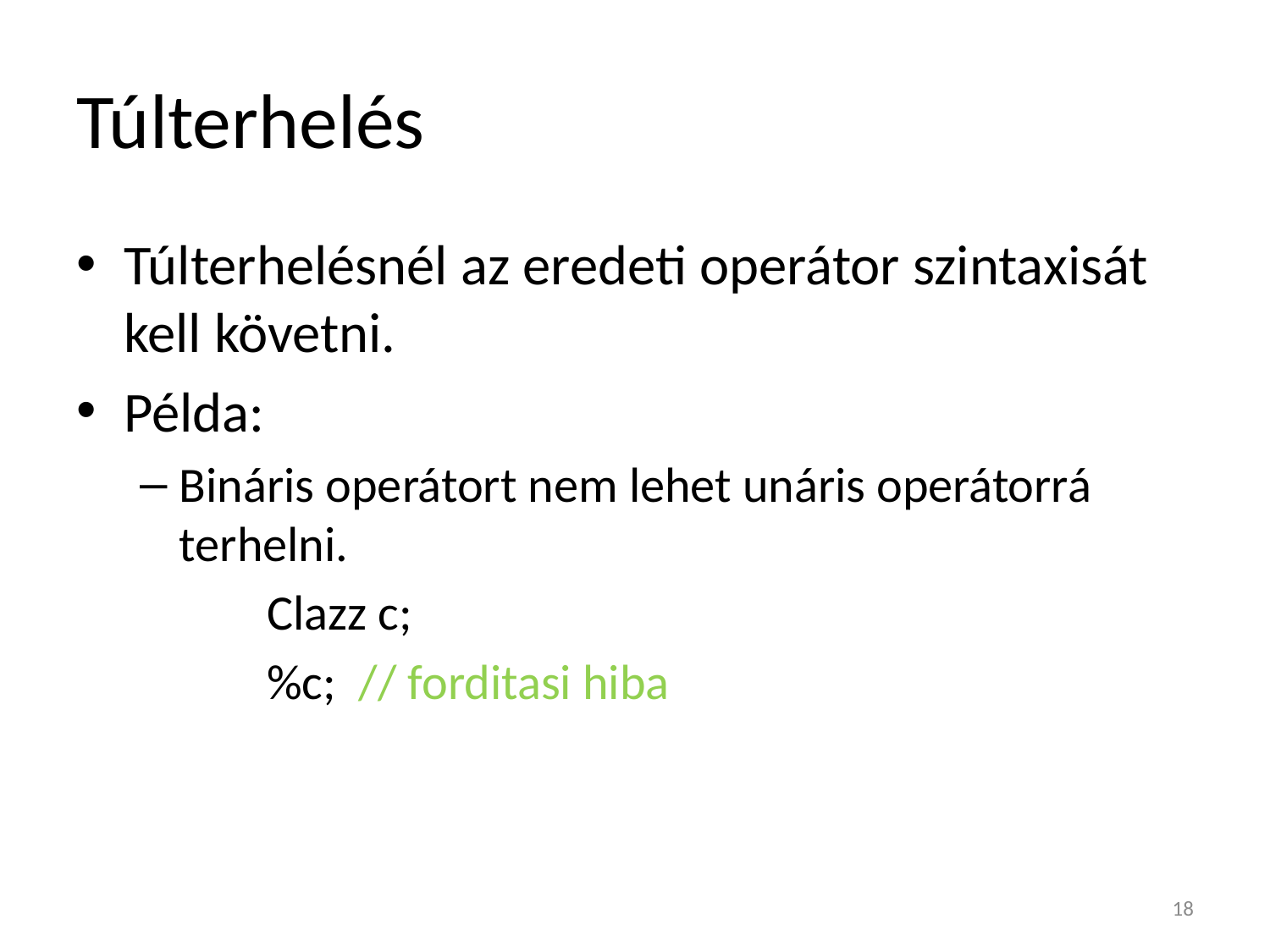

# Túlterhelés
Túlterhelésnél az eredeti operátor szintaxisát kell követni.
Példa:
Bináris operátort nem lehet unáris operátorrá terhelni.
	Clazz c;
	%c;  // forditasi hiba

18